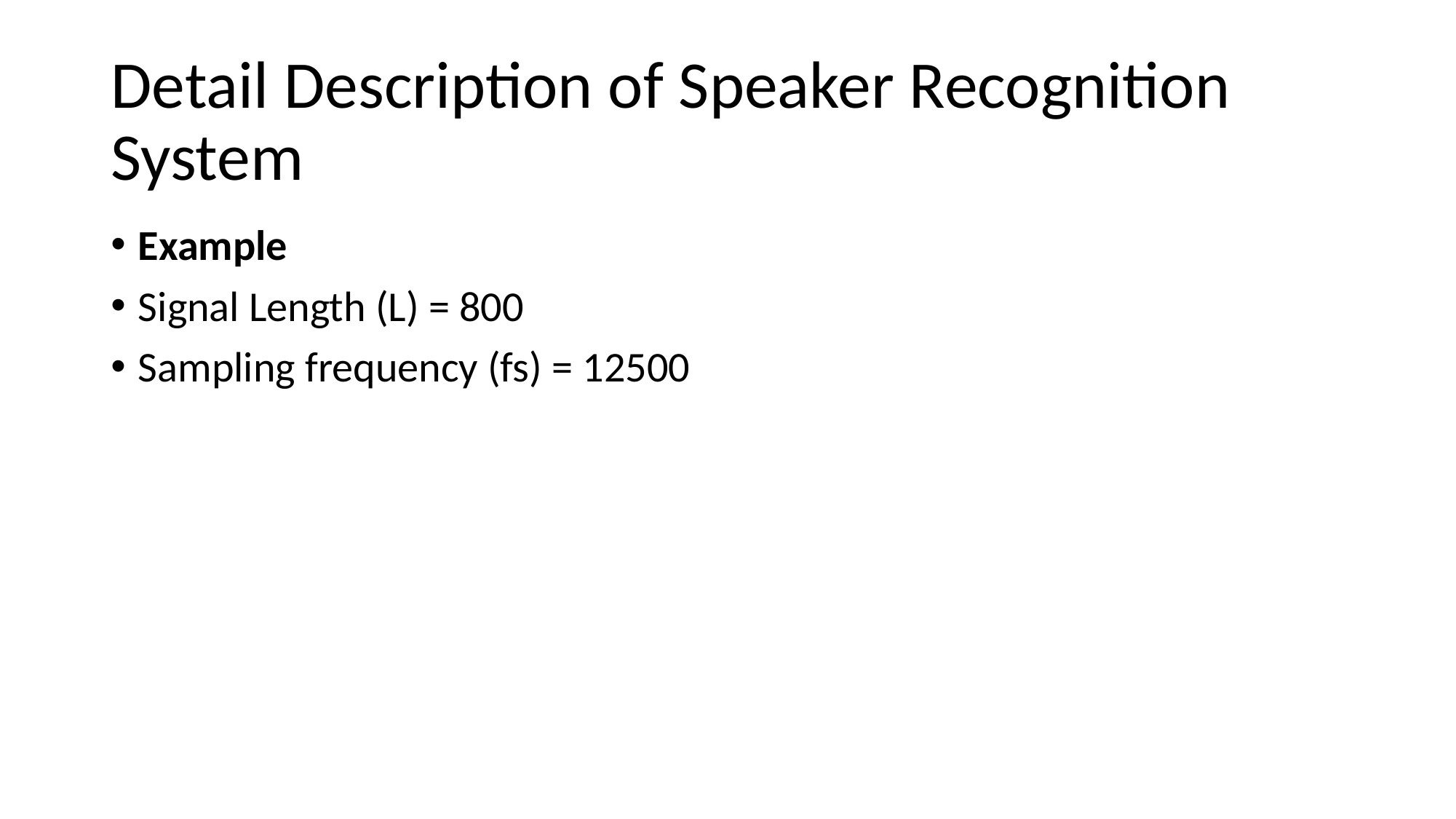

# Detail Description of Speaker Recognition System
Example
Signal Length (L) = 800
Sampling frequency (fs) = 12500